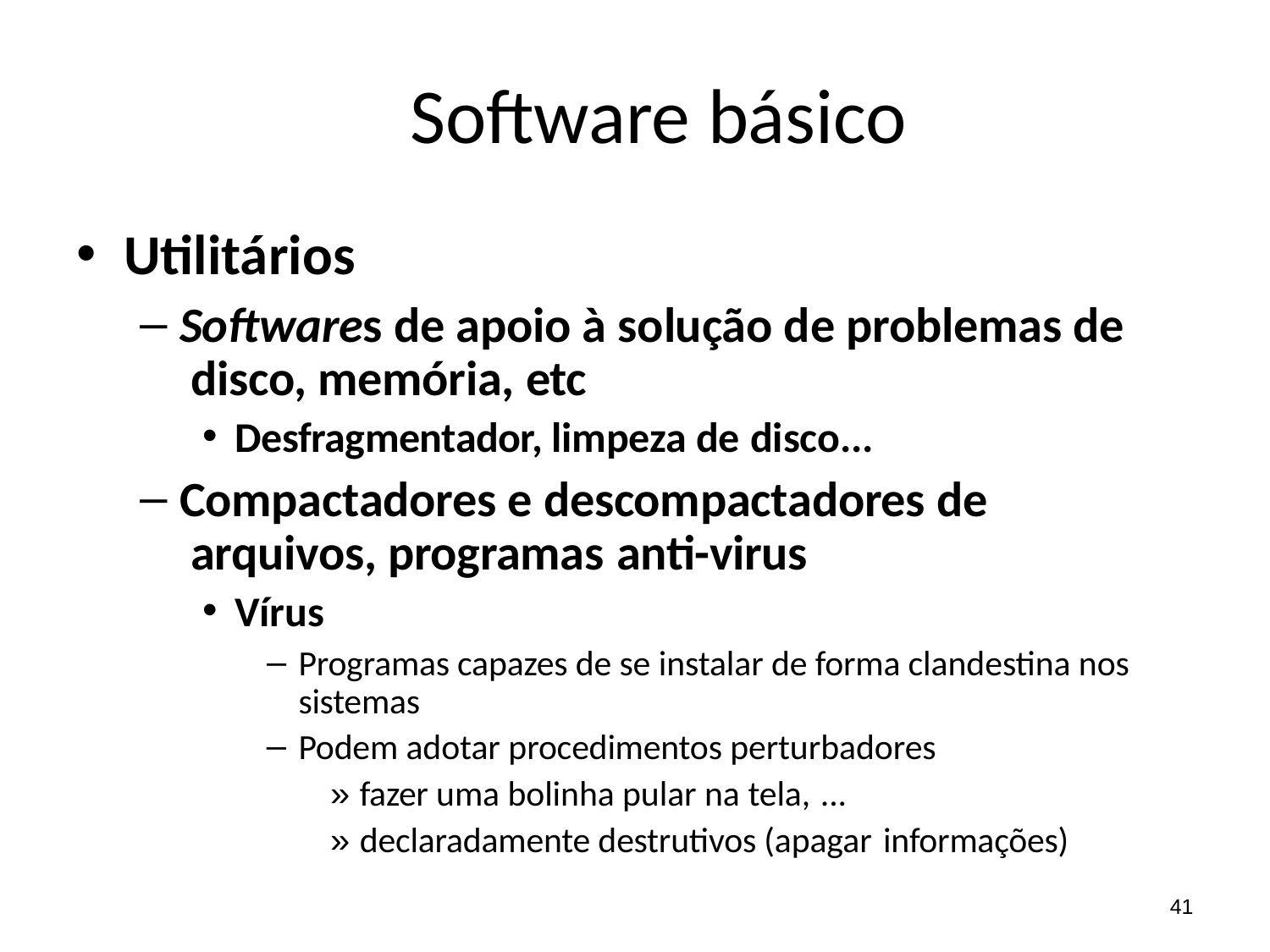

# Software básico
Utilitários
Softwares de apoio à solução de problemas de  disco, memória, etc
Desfragmentador, limpeza de disco...
Compactadores e descompactadores de  arquivos, programas anti-virus
Vírus
Programas capazes de se instalar de forma clandestina nos  sistemas
Podem adotar procedimentos perturbadores
» fazer uma bolinha pular na tela, ...
» declaradamente destrutivos (apagar informações)
41